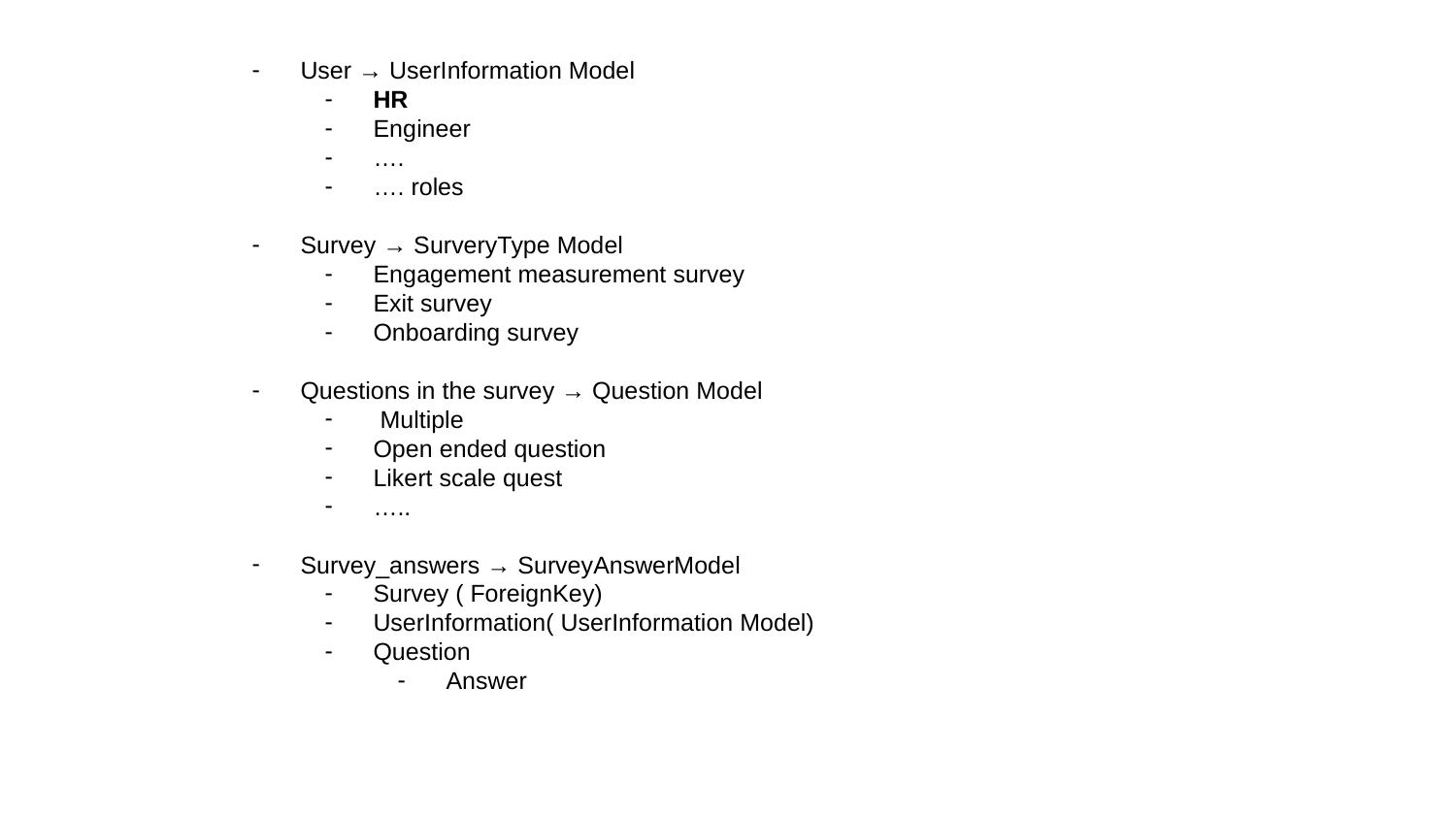

User → UserInformation Model
HR
Engineer
….
…. roles

Survey → SurveryType Model
Engagement measurement survey
Exit survey
Onboarding survey

Questions in the survey → Question Model
 Multiple
Open ended question
Likert scale quest
…..

Survey_answers → SurveyAnswerModel
Survey ( ForeignKey)
UserInformation( UserInformation Model)
Question
Answer